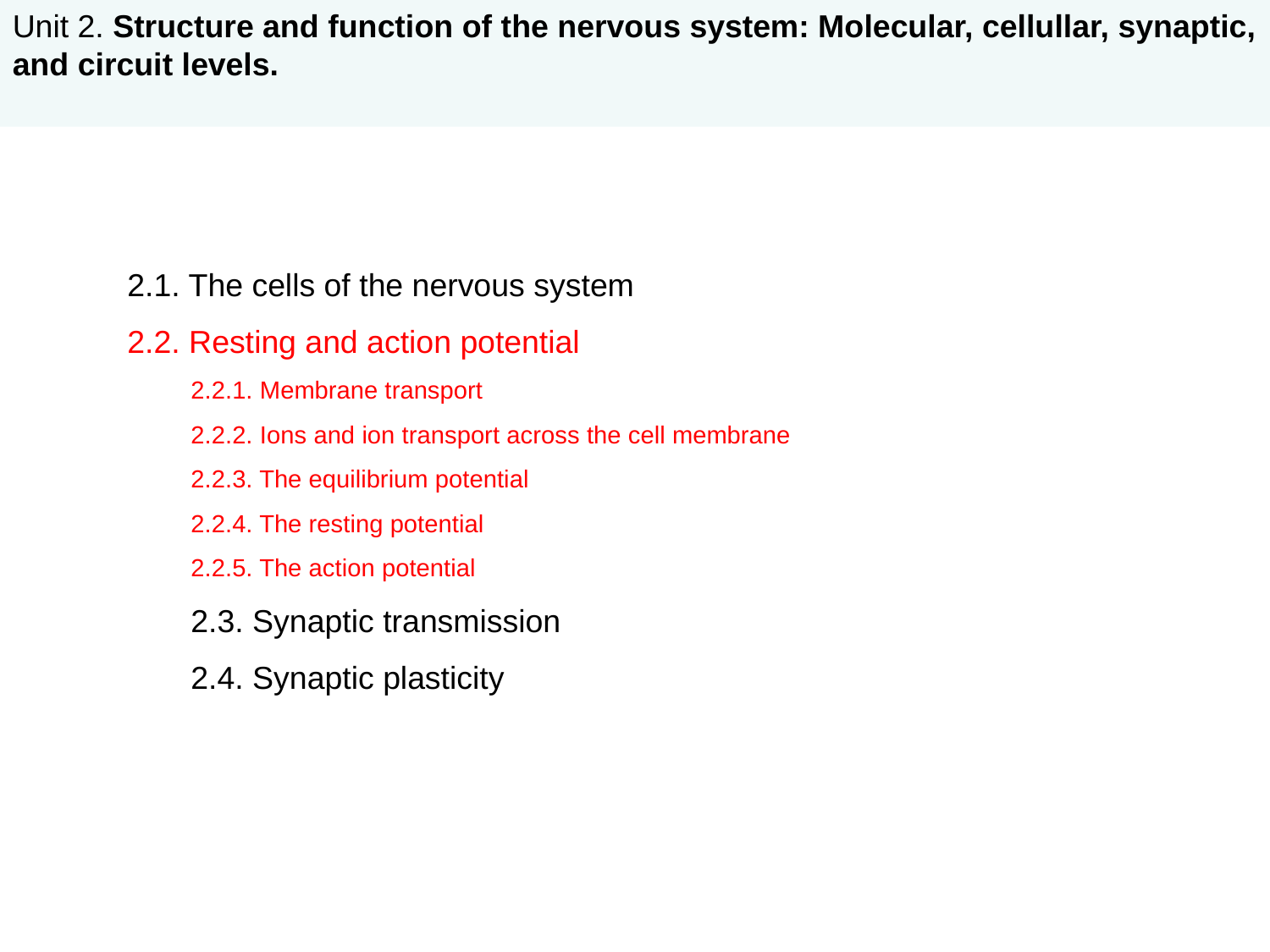

Unit 2. Structure and function of the nervous system: Molecular, cellullar, synaptic, and circuit levels.

2.1. The cells of the nervous system
2.2. Resting and action potential
2.2.1. Membrane transport
2.2.2. Ions and ion transport across the cell membrane
2.2.3. The equilibrium potential
2.2.4. The resting potential
2.2.5. The action potential
2.3. Synaptic transmission
2.4. Synaptic plasticity